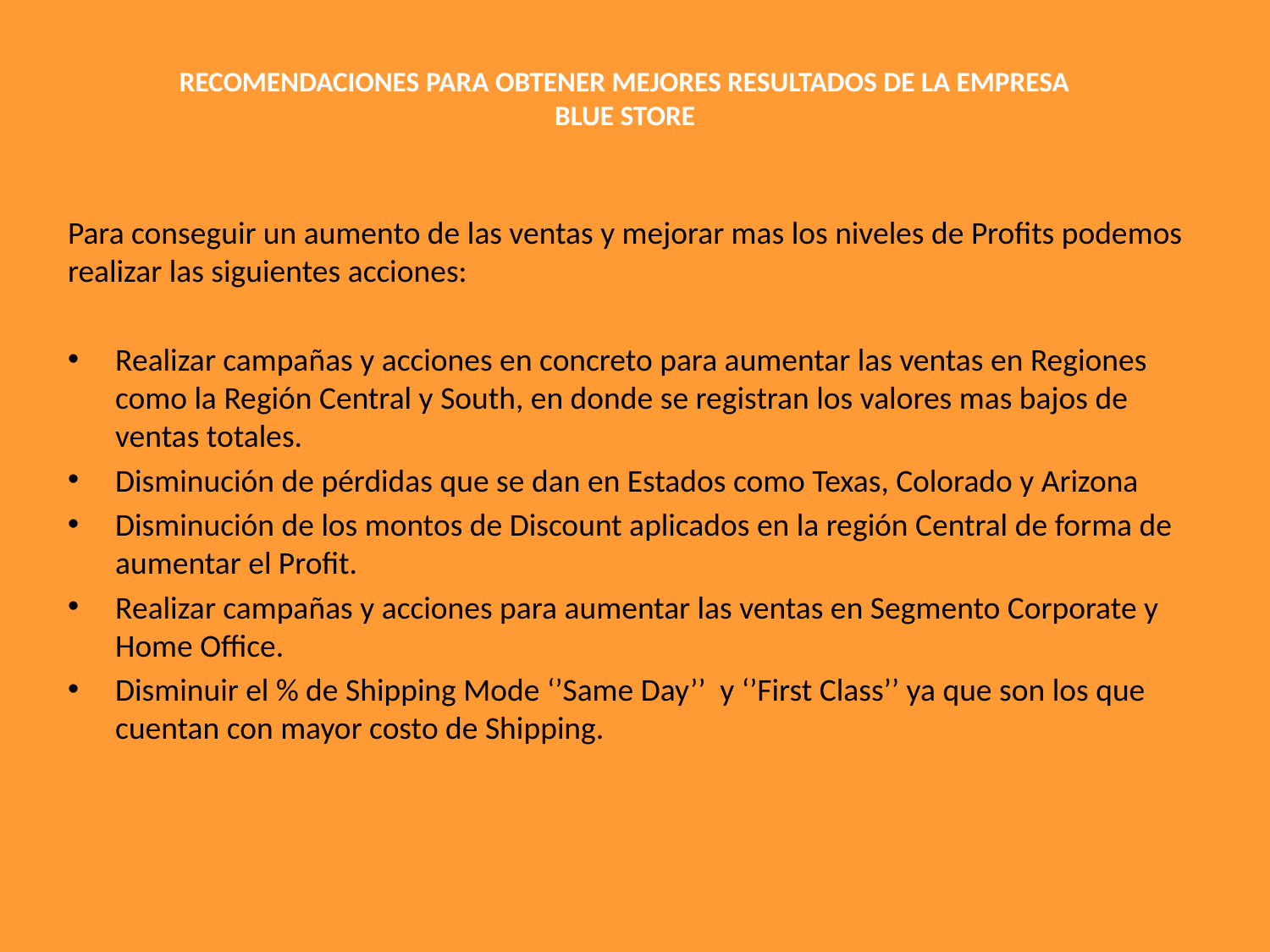

# RECOMENDACIONES PARA OBTENER MEJORES RESULTADOS DE LA EMPRESA BLUE STORE
Para conseguir un aumento de las ventas y mejorar mas los niveles de Profits podemos realizar las siguientes acciones:

Realizar campañas y acciones en concreto para aumentar las ventas en Regiones como la Región Central y South, en donde se registran los valores mas bajos de ventas totales.
Disminución de pérdidas que se dan en Estados como Texas, Colorado y Arizona
Disminución de los montos de Discount aplicados en la región Central de forma de aumentar el Profit.
Realizar campañas y acciones para aumentar las ventas en Segmento Corporate y Home Office.
Disminuir el % de Shipping Mode ‘’Same Day’’  y ‘’First Class’’ ya que son los que cuentan con mayor costo de Shipping.